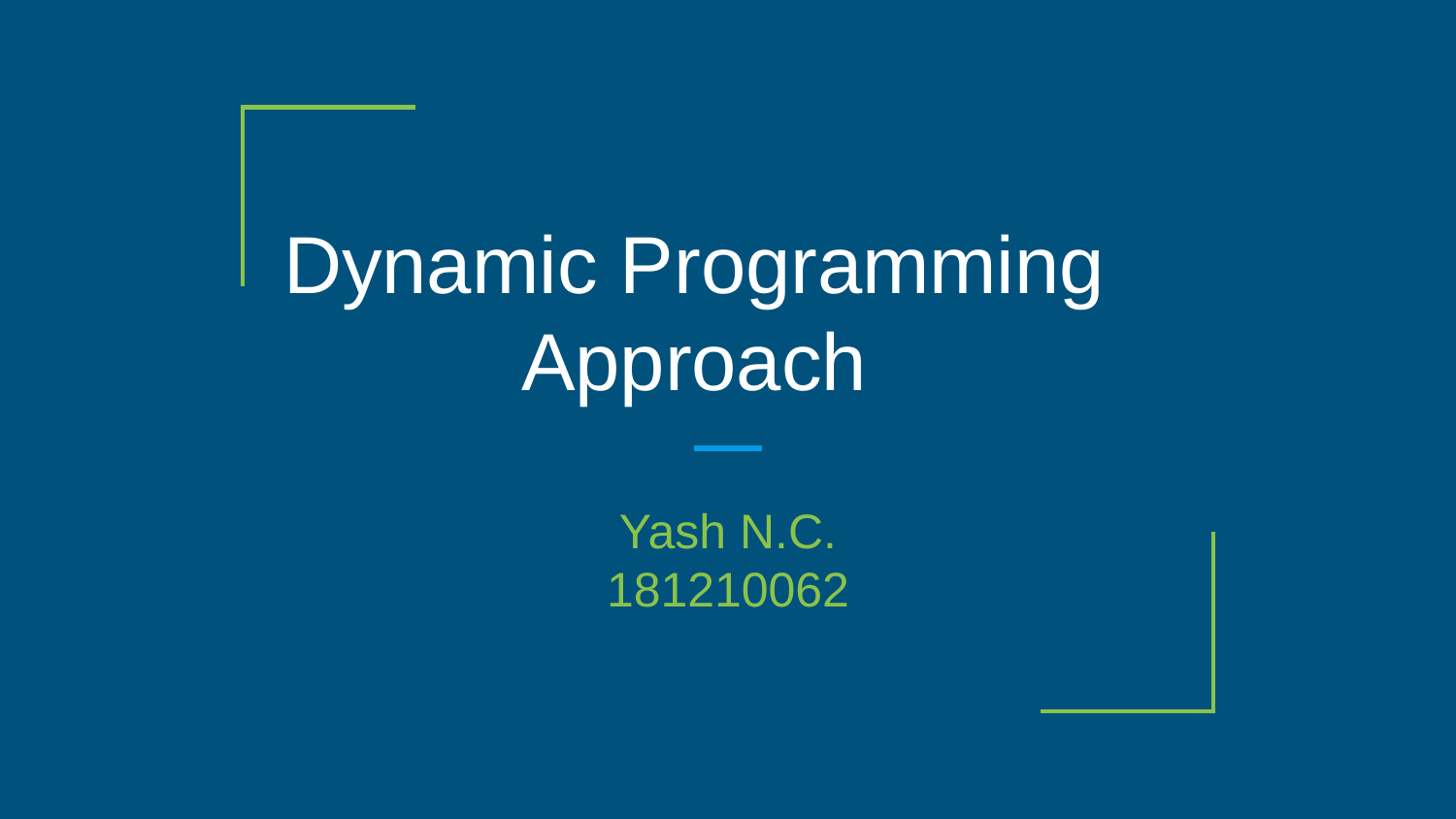

# Dynamic Programming
Approach
Yash N.C.
181210062